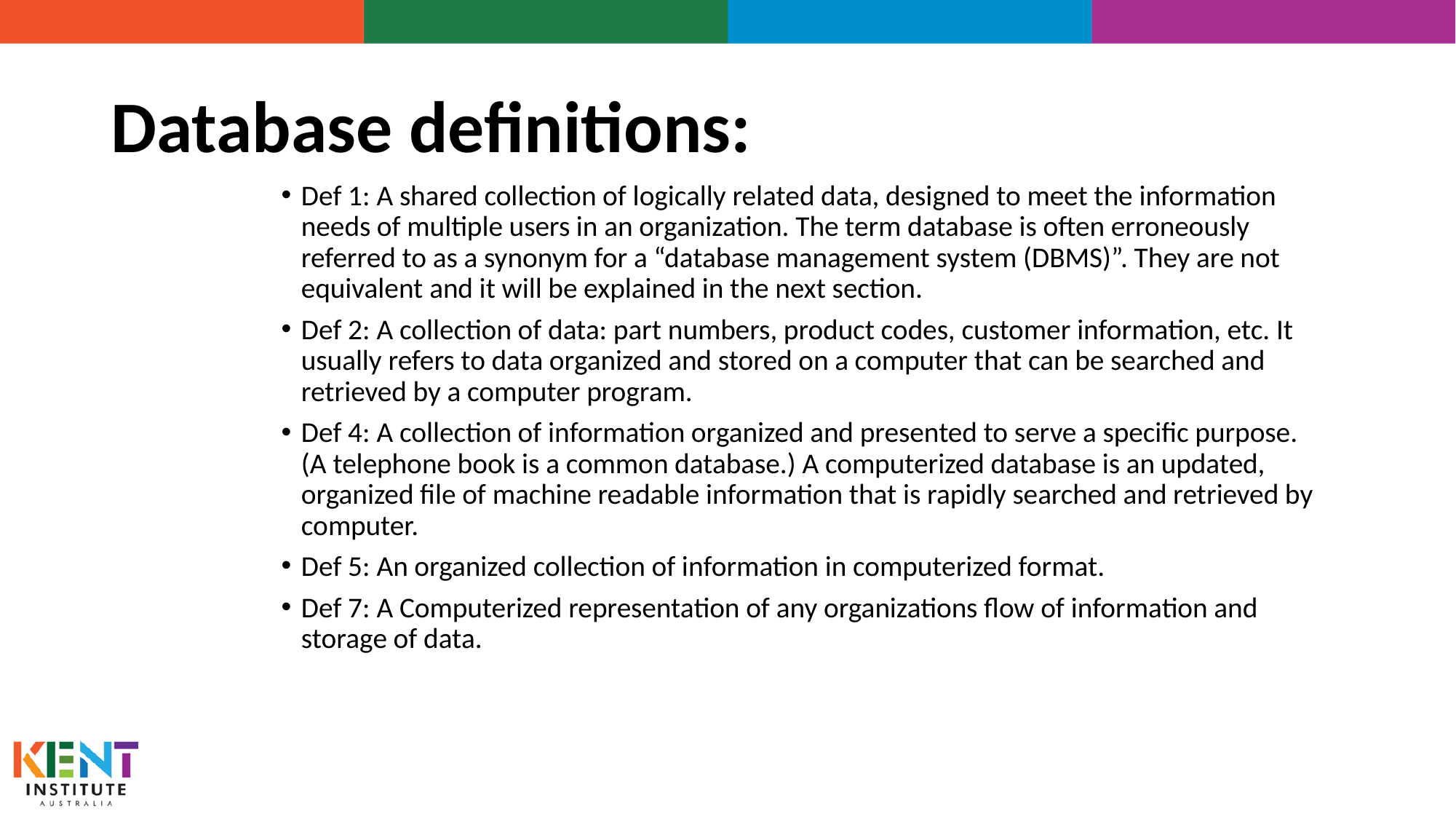

# Database definitions:
Def 1: A shared collection of logically related data, designed to meet the information needs of multiple users in an organization. The term database is often erroneously referred to as a synonym for a “database management system (DBMS)”. They are not equivalent and it will be explained in the next section.
Def 2: A collection of data: part numbers, product codes, customer information, etc. It usually refers to data organized and stored on a computer that can be searched and retrieved by a computer program.
Def 4: A collection of information organized and presented to serve a specific purpose. (A telephone book is a common database.) A computerized database is an updated, organized file of machine readable information that is rapidly searched and retrieved by computer.
Def 5: An organized collection of information in computerized format.
Def 7: A Computerized representation of any organizations flow of information and storage of data.